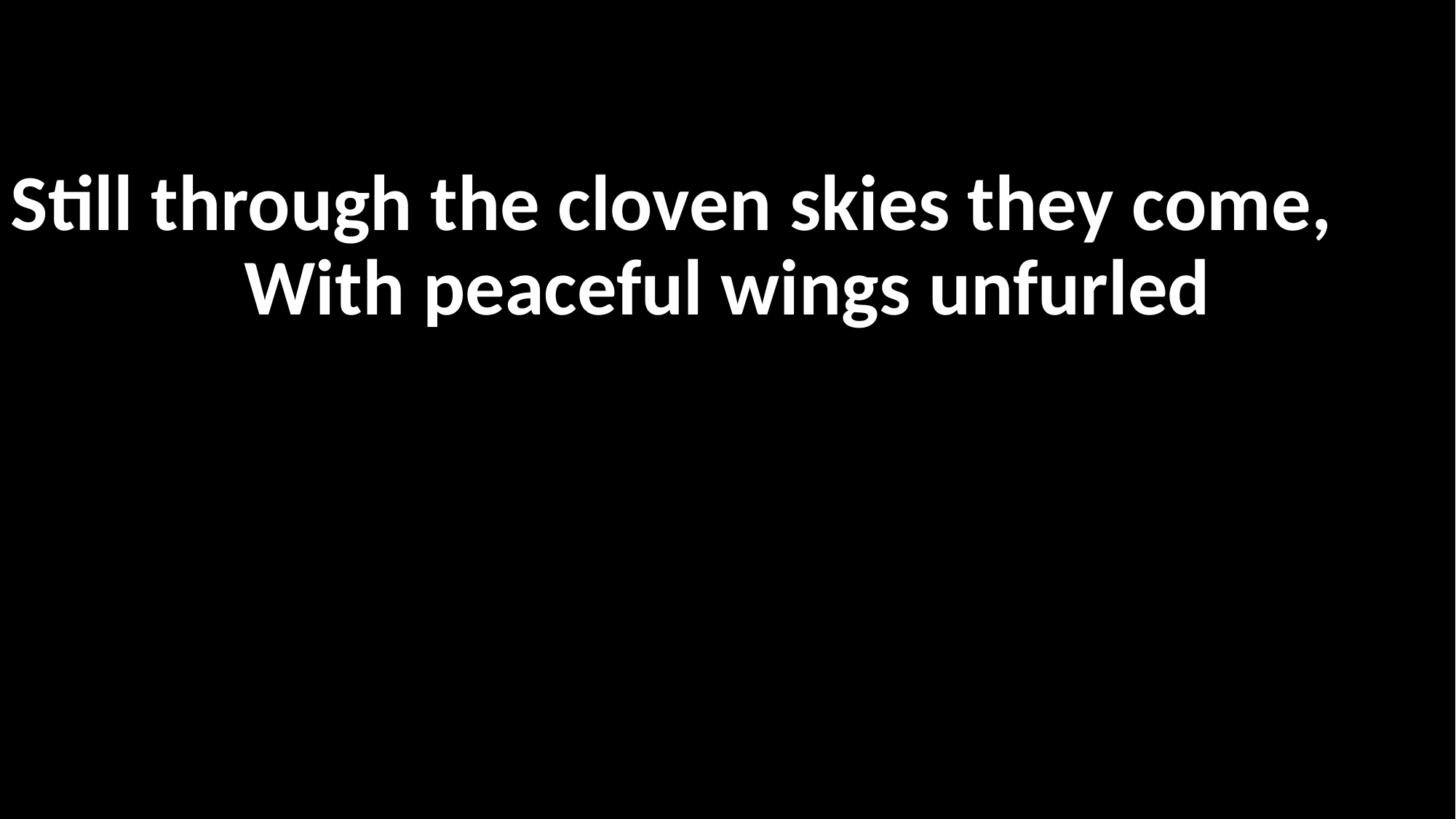

Still through the cloven skies they come,
With peaceful wings unfurled